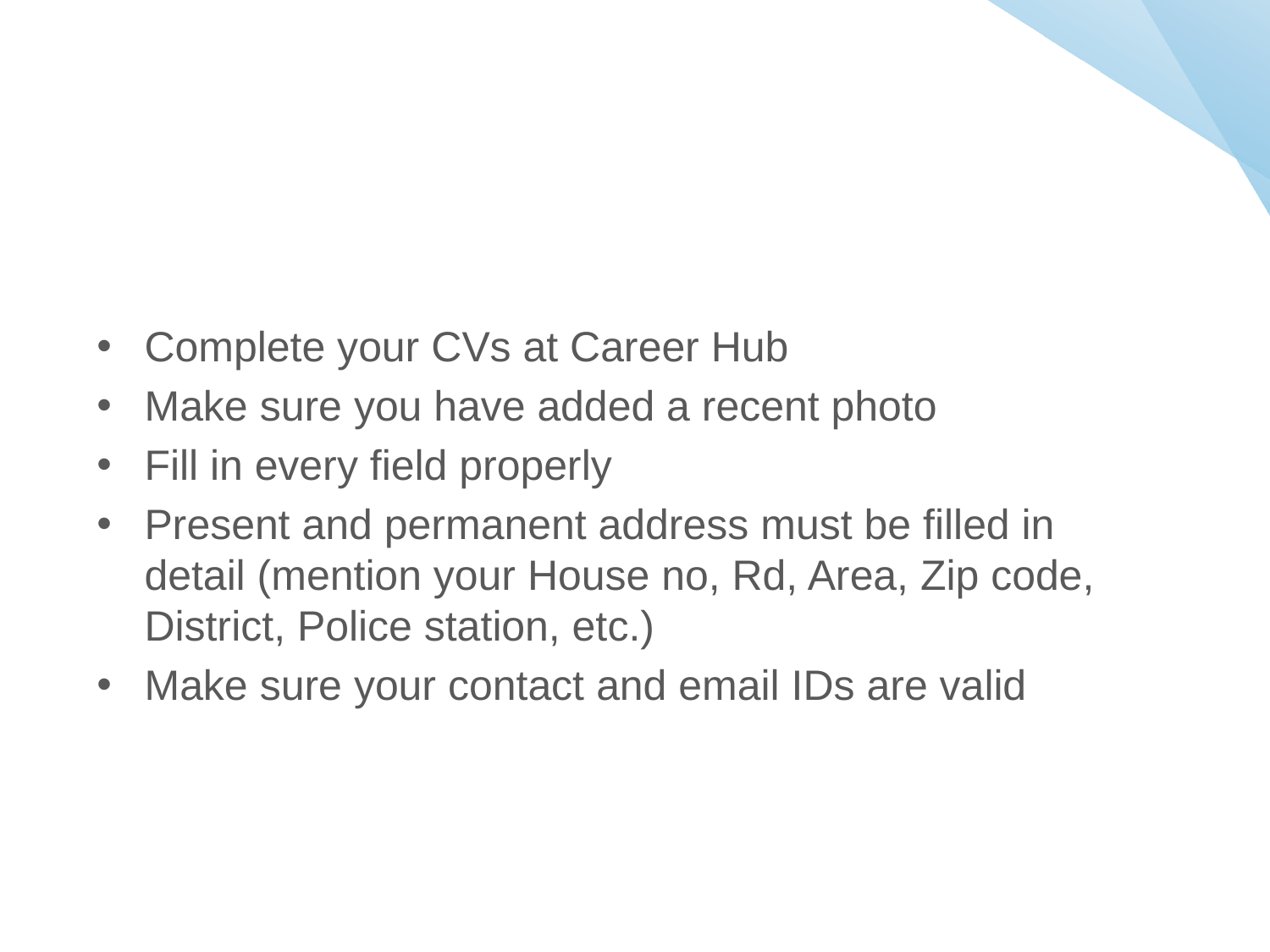

# A Standard & Complete CV
Complete your CVs at Career Hub
Make sure you have added a recent photo
Fill in every field properly
Present and permanent address must be filled in detail (mention your House no, Rd, Area, Zip code, District, Police station, etc.)
Make sure your contact and email IDs are valid